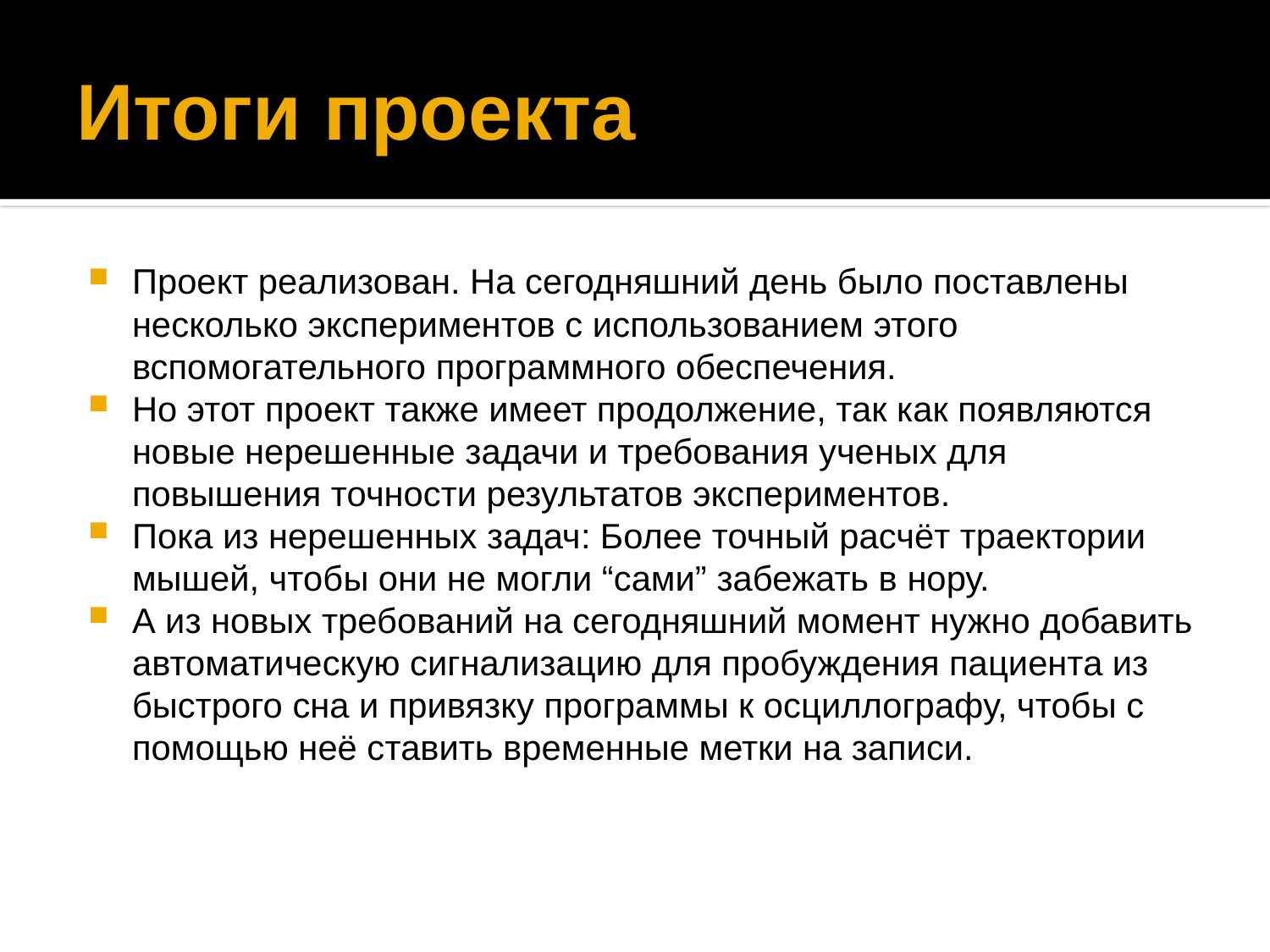

# Итоги проекта
Проект реализован. На сегодняшний день было поставлены несколько экспериментов с использованием этого вспомогательного программного обеспечения.
Но этот проект также имеет продолжение, так как появляются новые нерешенные задачи и требования ученых для повышения точности результатов экспериментов.
Пока из нерешенных задач: Более точный расчёт траектории мышей, чтобы они не могли “сами” забежать в нору.
А из новых требований на сегодняшний момент нужно добавить автоматическую сигнализацию для пробуждения пациента из быстрого сна и привязку программы к осциллографу, чтобы с помощью неё ставить временные метки на записи.